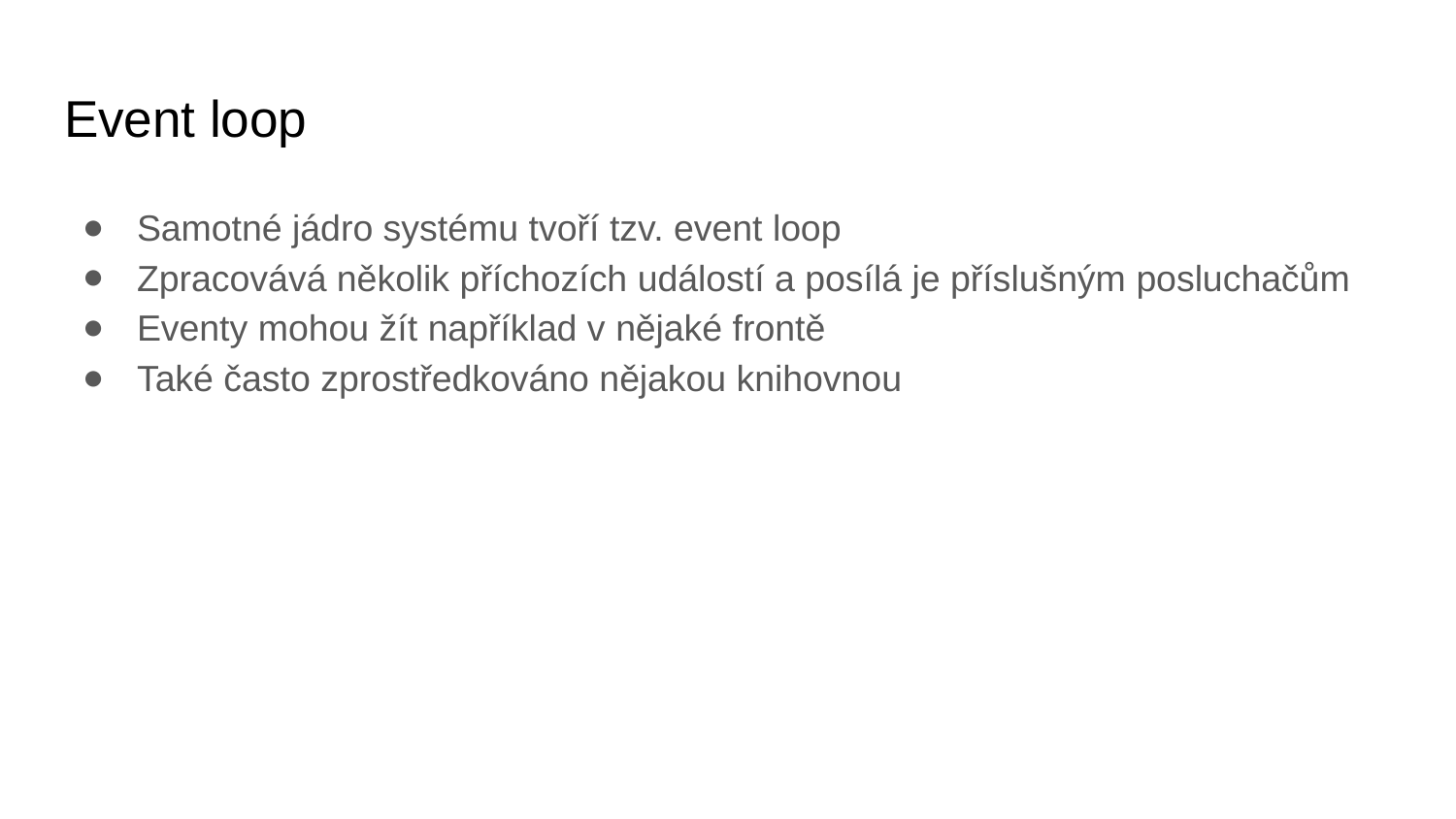

# Event loop
Samotné jádro systému tvoří tzv. event loop
Zpracovává několik příchozích událostí a posílá je příslušným posluchačům
Eventy mohou žít například v nějaké frontě
Také často zprostředkováno nějakou knihovnou